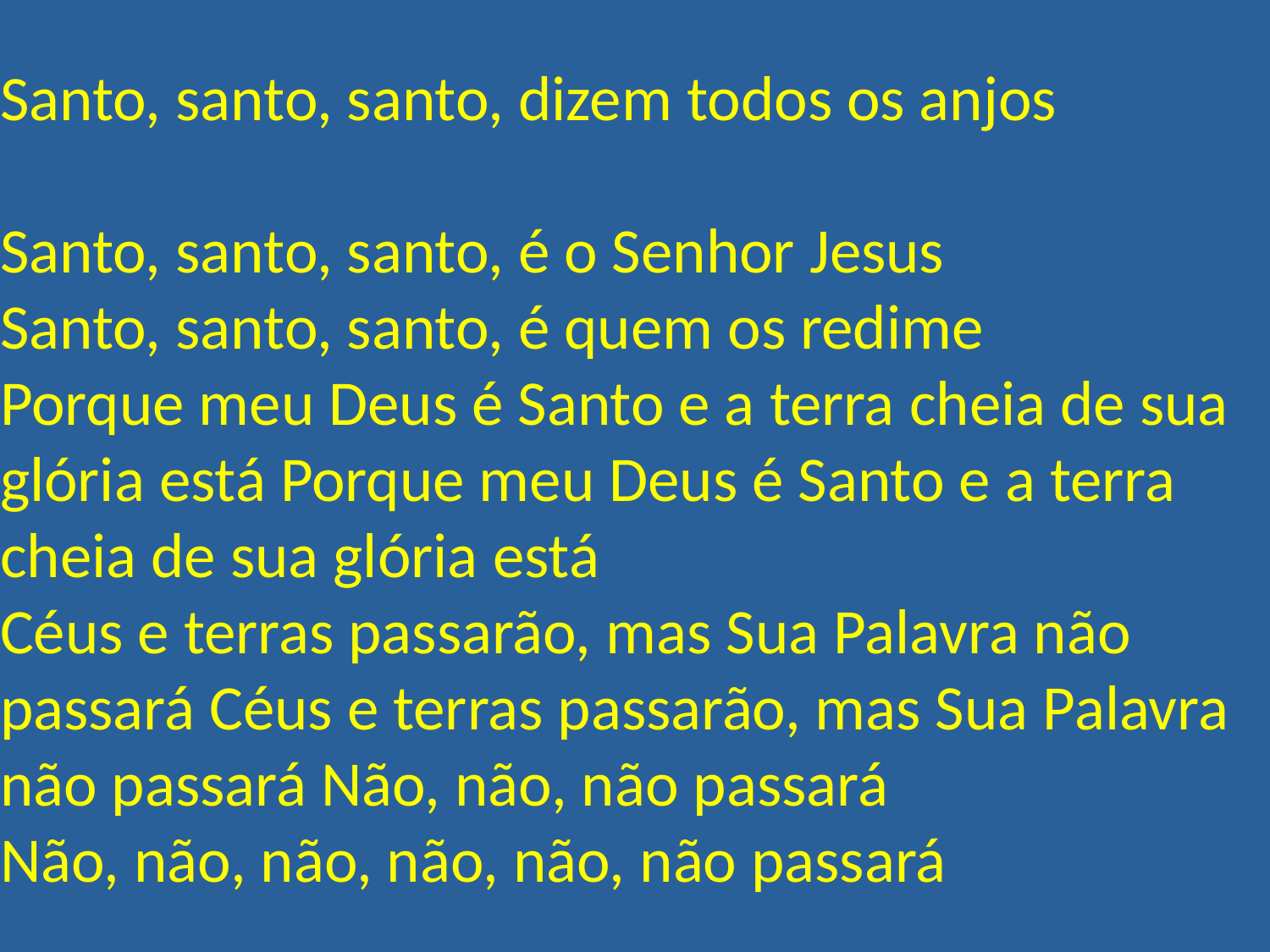

# Santo, santo, santo, dizem todos os anjos Santo, santo, santo, é o Senhor Jesus Santo, santo, santo, é quem os redime Porque meu Deus é Santo e a terra cheia de sua glória está Porque meu Deus é Santo e a terra cheia de sua glória está Céus e terras passarão, mas Sua Palavra não passará Céus e terras passarão, mas Sua Palavra não passará Não, não, não passará Não, não, não, não, não, não passará